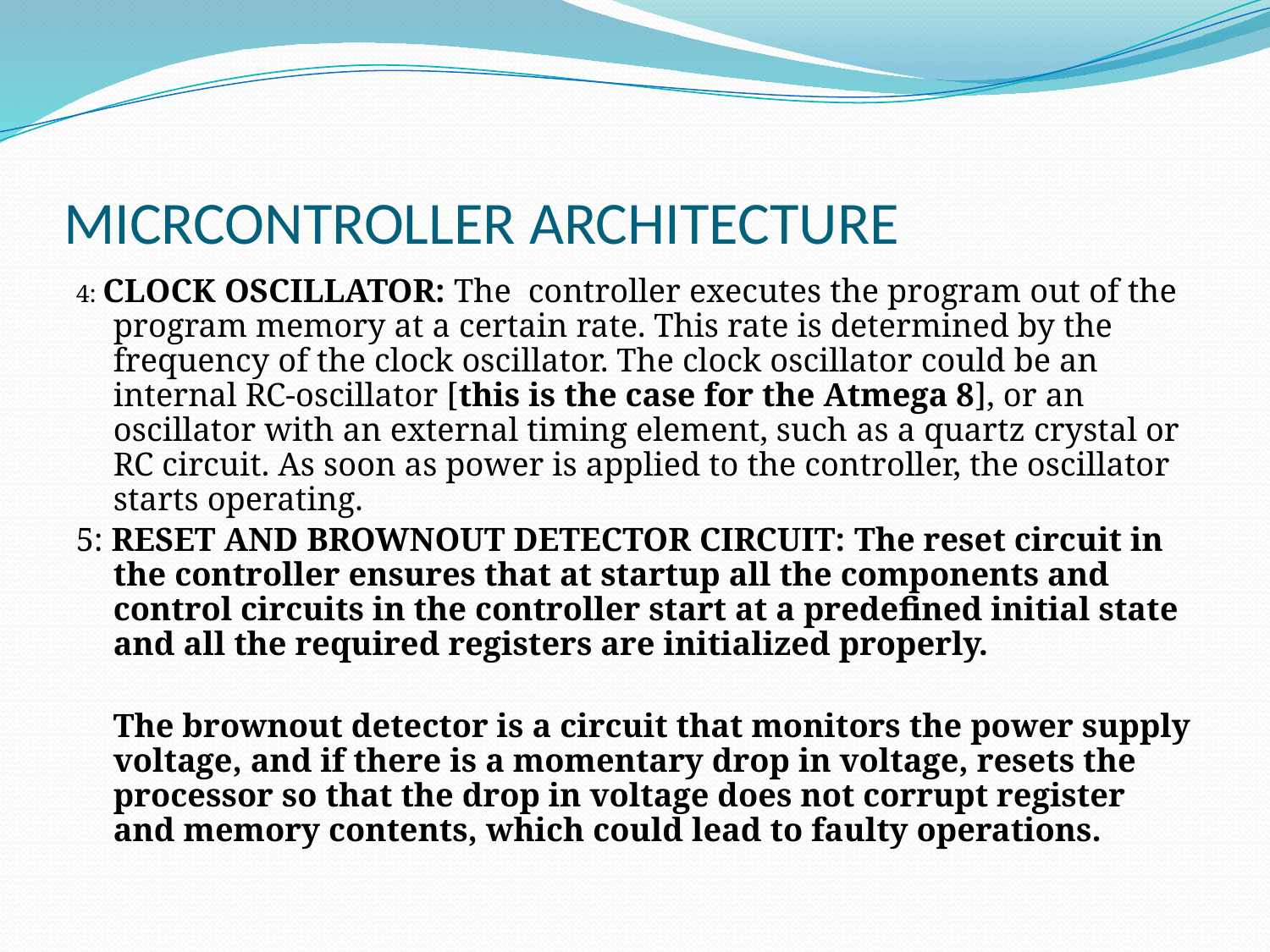

# MICRCONTROLLER ARCHITECTURE
4: CLOCK OSCILLATOR: The  controller executes the program out of the program memory at a certain rate. This rate is determined by the frequency of the clock oscillator. The clock oscillator could be an internal RC-oscillator [this is the case for the Atmega 8], or an oscillator with an external timing element, such as a quartz crystal or RC circuit. As soon as power is applied to the controller, the oscillator starts operating.
5: RESET AND BROWNOUT DETECTOR CIRCUIT: The reset circuit in the controller ensures that at startup all the components and control circuits in the controller start at a predefined initial state and all the required registers are initialized properly.

	The brownout detector is a circuit that monitors the power supply voltage, and if there is a momentary drop in voltage, resets the processor so that the drop in voltage does not corrupt register and memory contents, which could lead to faulty operations.